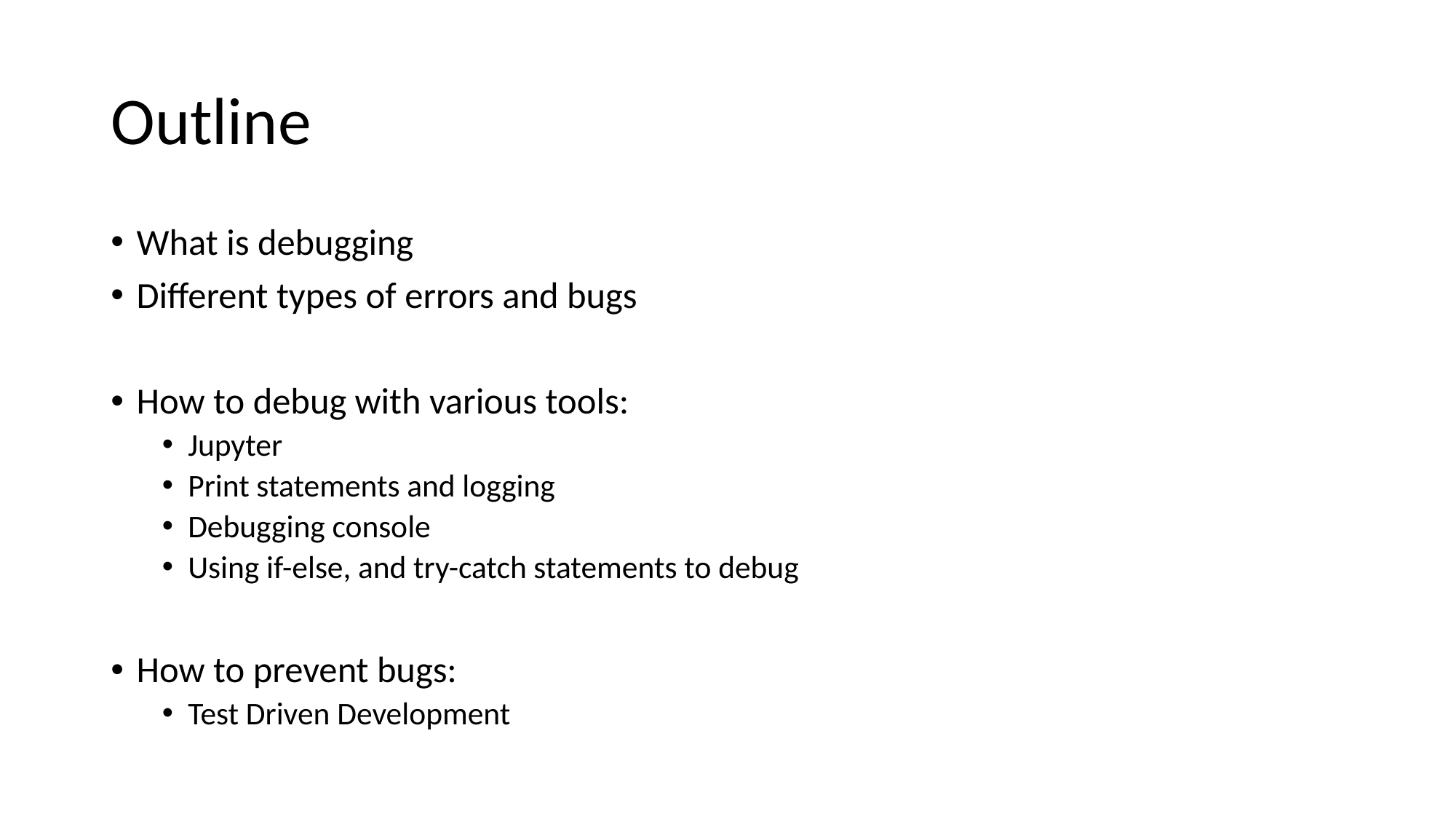

# Outline
What is debugging
Different types of errors and bugs

How to debug with various tools:
Jupyter
Print statements and logging
Debugging console
Using if-else, and try-catch statements to debug

How to prevent bugs:
Test Driven Development